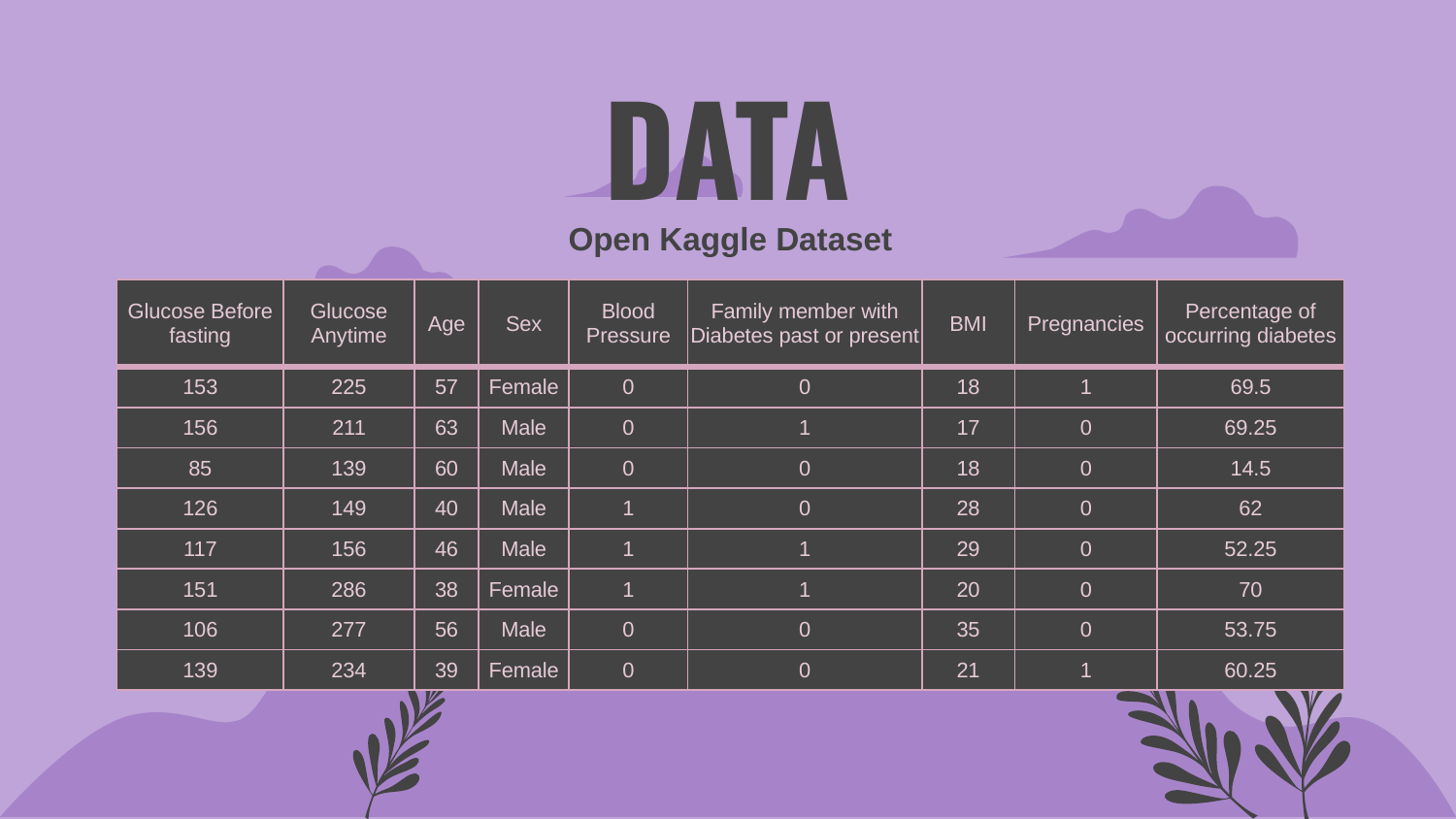

# DATA

Open Kaggle Dataset
| Glucose Before fasting | Glucose Anytime | Age | Sex | Blood Pressure | Family member with Diabetes past or present | BMI | Pregnancies | Percentage of occurring diabetes |
| --- | --- | --- | --- | --- | --- | --- | --- | --- |
| 153 | 225 | 57 | Female | 0 | 0 | 18 | 1 | 69.5 |
| 156 | 211 | 63 | Male | 0 | 1 | 17 | 0 | 69.25 |
| 85 | 139 | 60 | Male | 0 | 0 | 18 | 0 | 14.5 |
| 126 | 149 | 40 | Male | 1 | 0 | 28 | 0 | 62 |
| 117 | 156 | 46 | Male | 1 | 1 | 29 | 0 | 52.25 |
| 151 | 286 | 38 | Female | 1 | 1 | 20 | 0 | 70 |
| 106 | 277 | 56 | Male | 0 | 0 | 35 | 0 | 53.75 |
| 139 | 234 | 39 | Female | 0 | 0 | 21 | 1 | 60.25 |